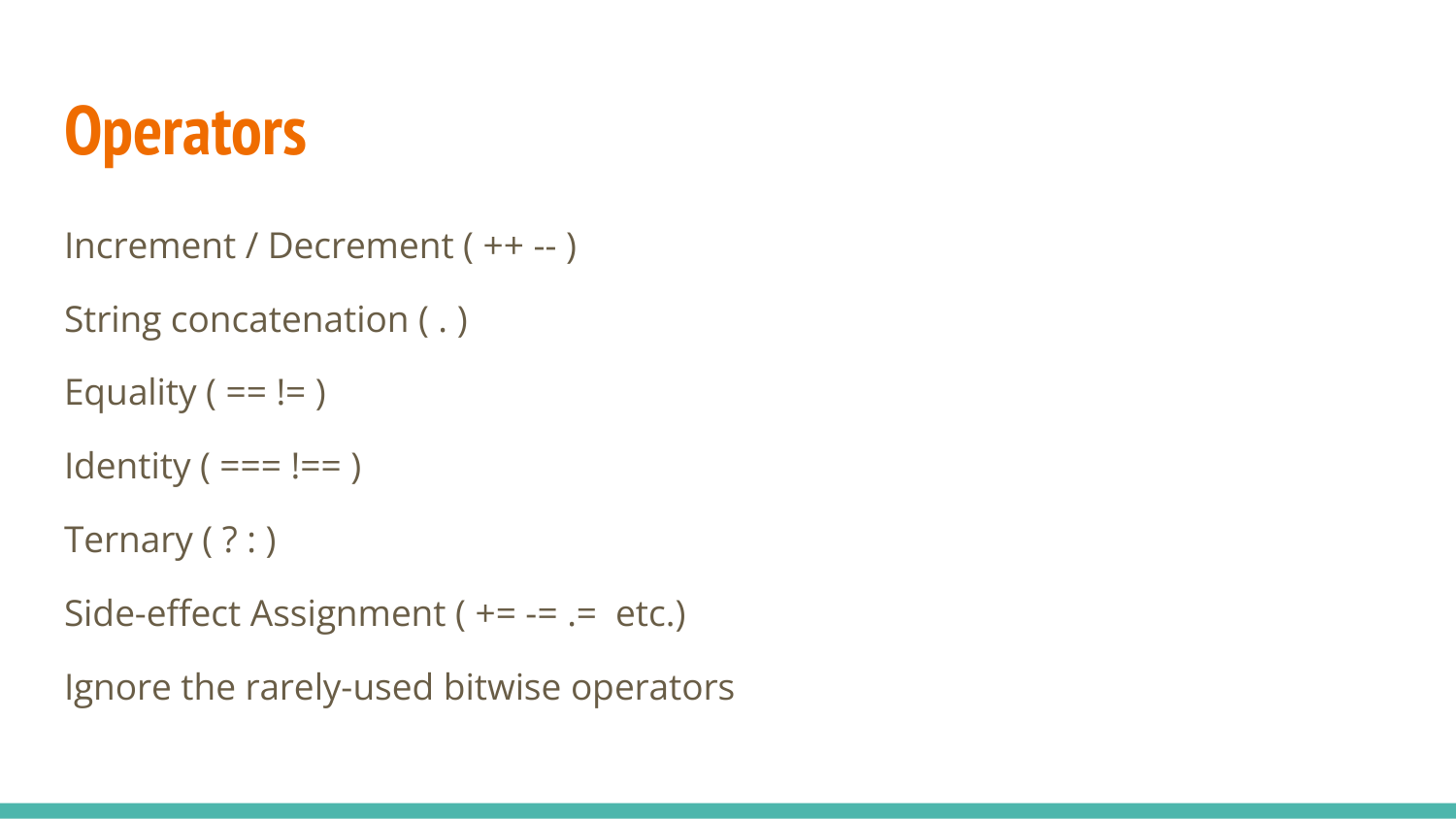

# Operators
Increment / Decrement ( ++ -- )
String concatenation ( . )
Equality ( == != )
Identity ( === !== )
Ternary ( ? : )
Side-effect Assignment ( += -= .=  etc.)
Ignore the rarely-used bitwise operators